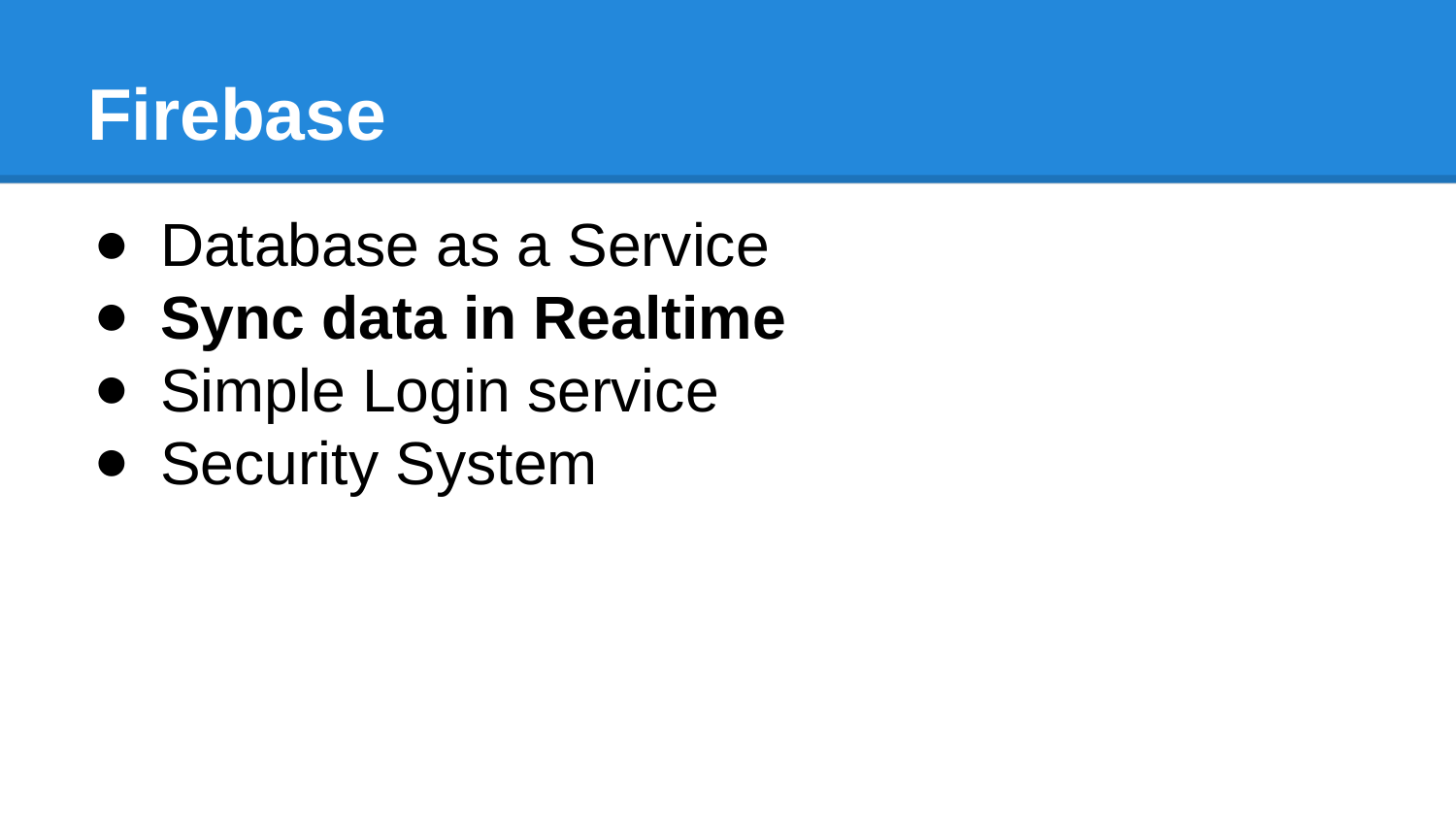

# Firebase
Database as a Service
Sync data in Realtime
Simple Login service
Security System